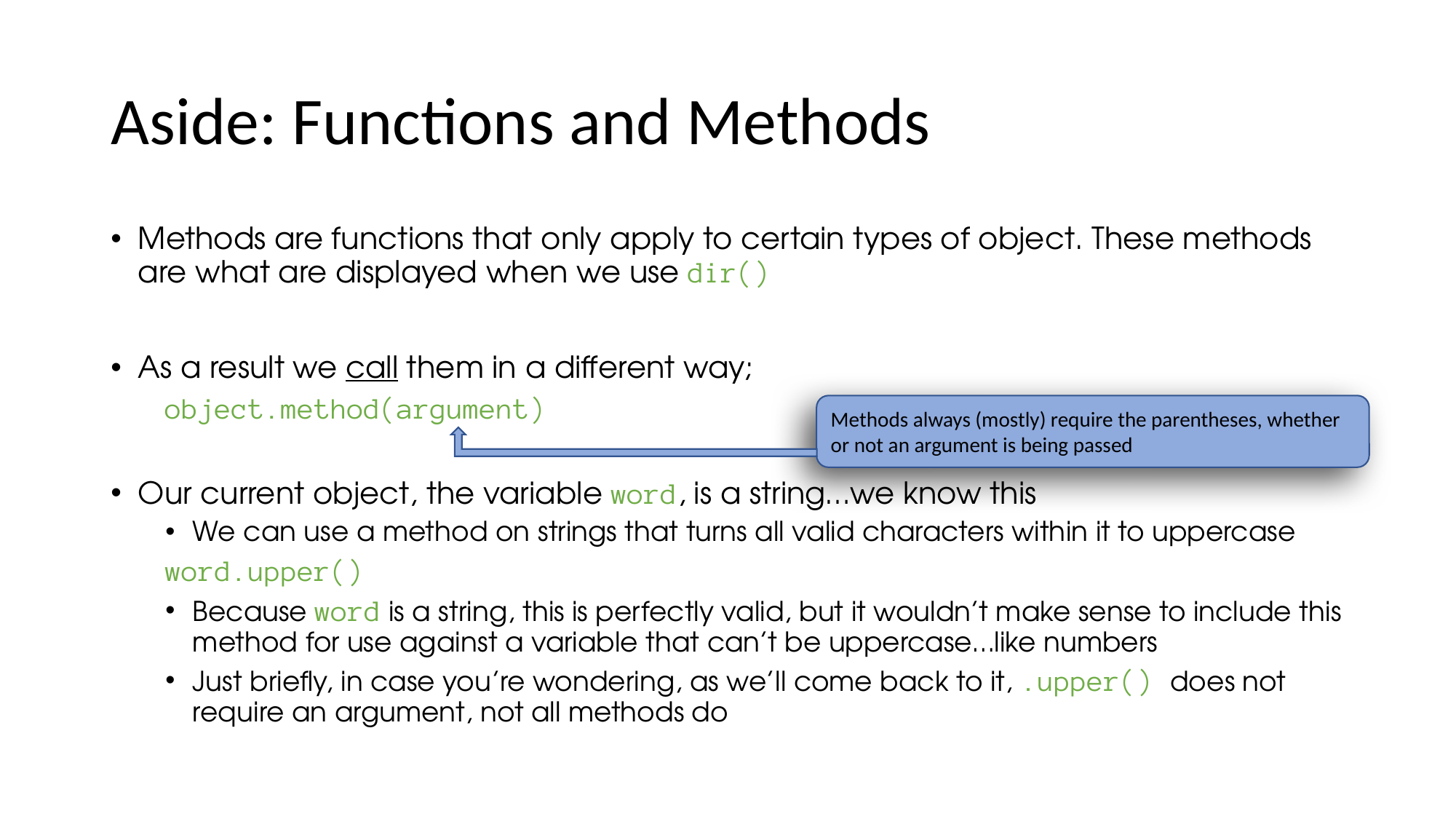

# Aside: Functions and Methods
Methods are functions that only apply to certain types of object. These methods are what are displayed when we use dir()

As a result we call them in a different way;
object.method(argument)

Our current object, the variable word, is a string…we know this
We can use a method on strings that turns all valid characters within it to uppercase
word.upper()
Because word is a string, this is perfectly valid, but it wouldn’t make sense to include this method for use against a variable that can’t be uppercase…like numbers
Just briefly, in case you’re wondering, as we’ll come back to it, .upper() does not require an argument, not all methods do

Methods always (mostly) require the parentheses, whether or not an argument is being passed